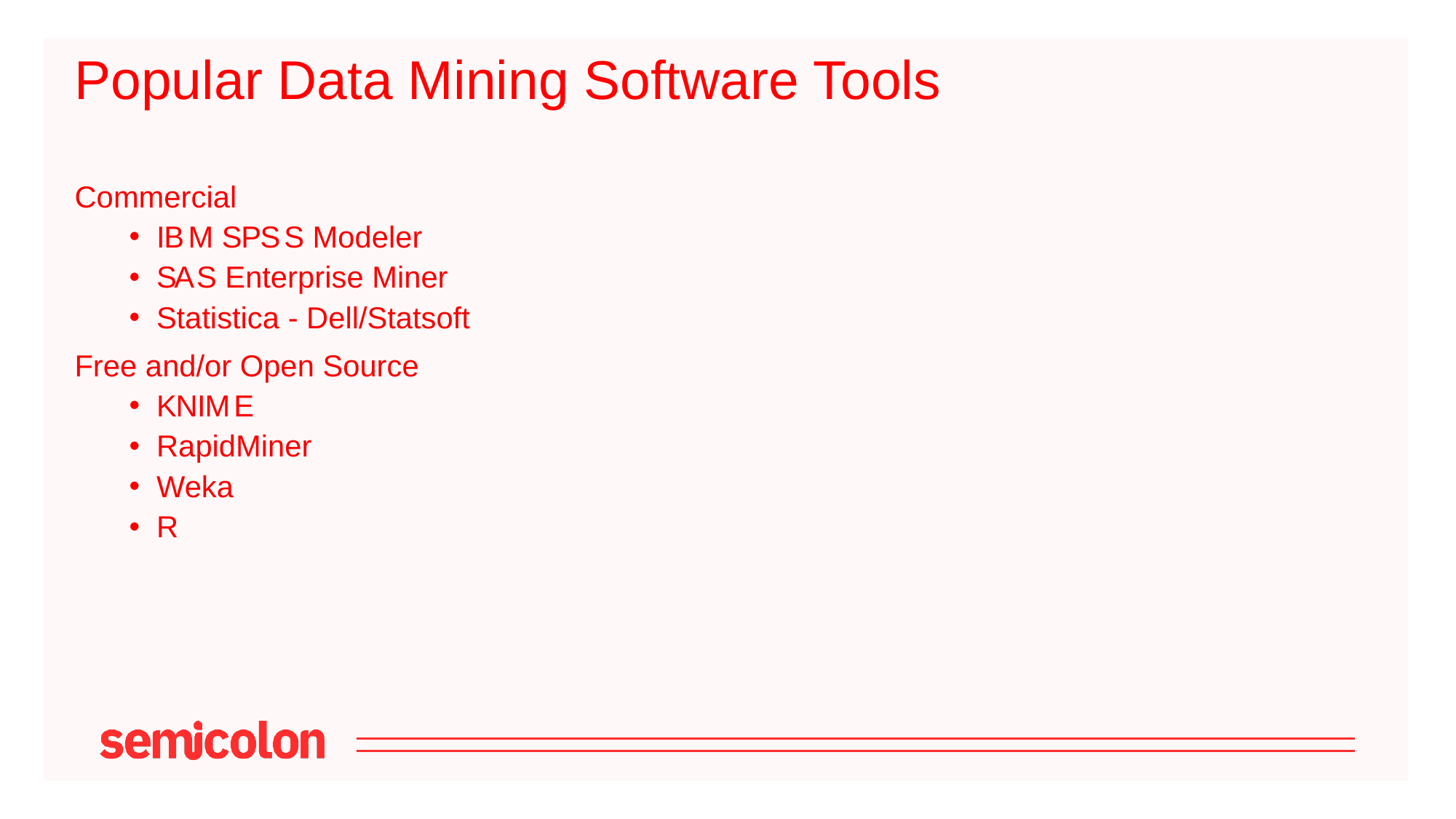

# Popular Data Mining Software Tools
Commercial
I B M S P S S Modeler
S A S Enterprise Miner
Statistica - Dell/Statsoft
Free and/or Open Source
K N I M E
RapidMiner
Weka
R